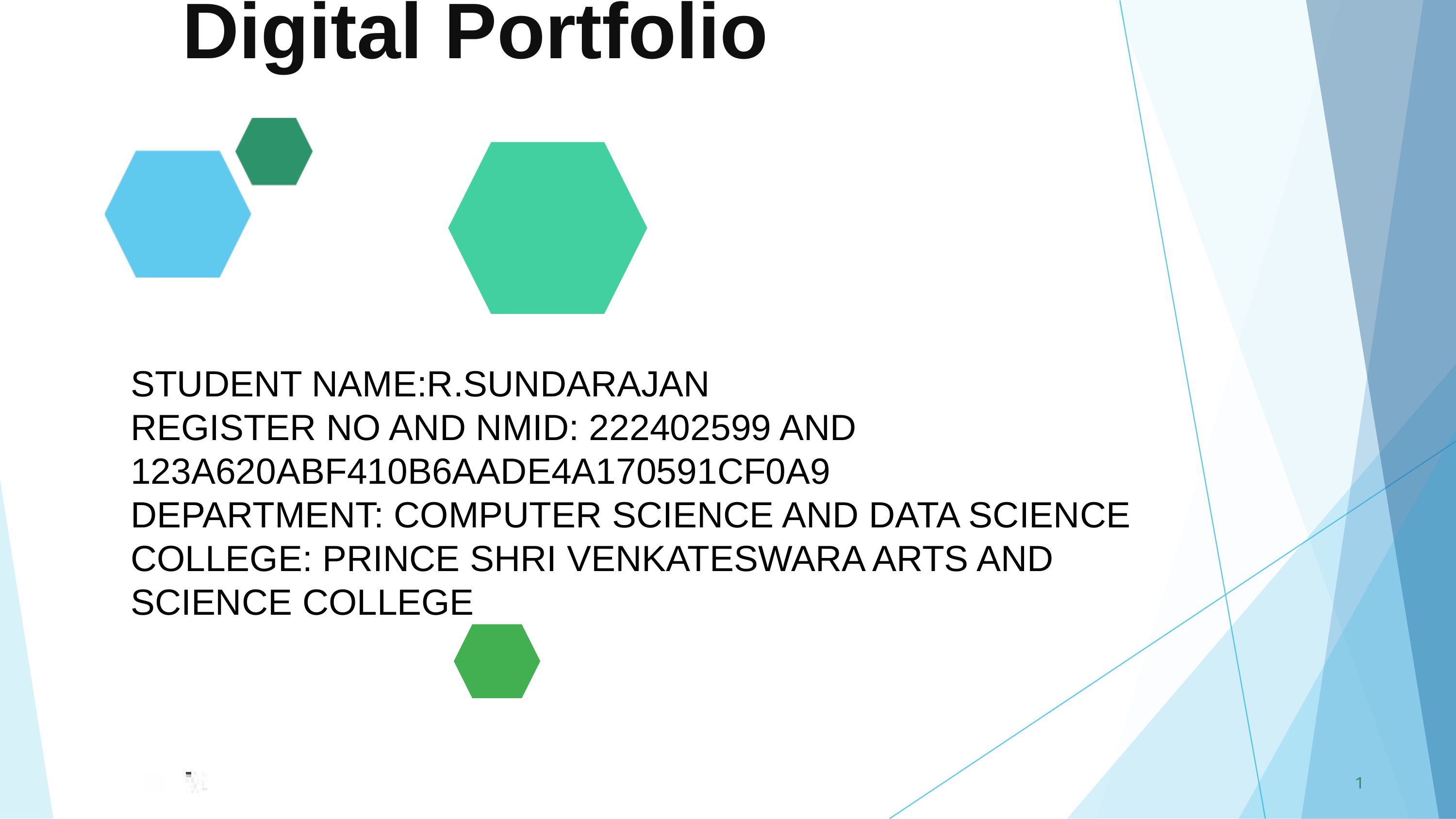

Digital Portfolio

STUDENT NAME:R.SUNDARAJAN
REGISTER NO AND NMID: 222402599 AND 123A620ABF410B6AADE4A170591CF0A9
DEPARTMENT: COMPUTER SCIENCE AND DATA SCIENCE
COLLEGE: PRINCE SHRI VENKATESWARA ARTS AND SCIENCE COLLEGE

1